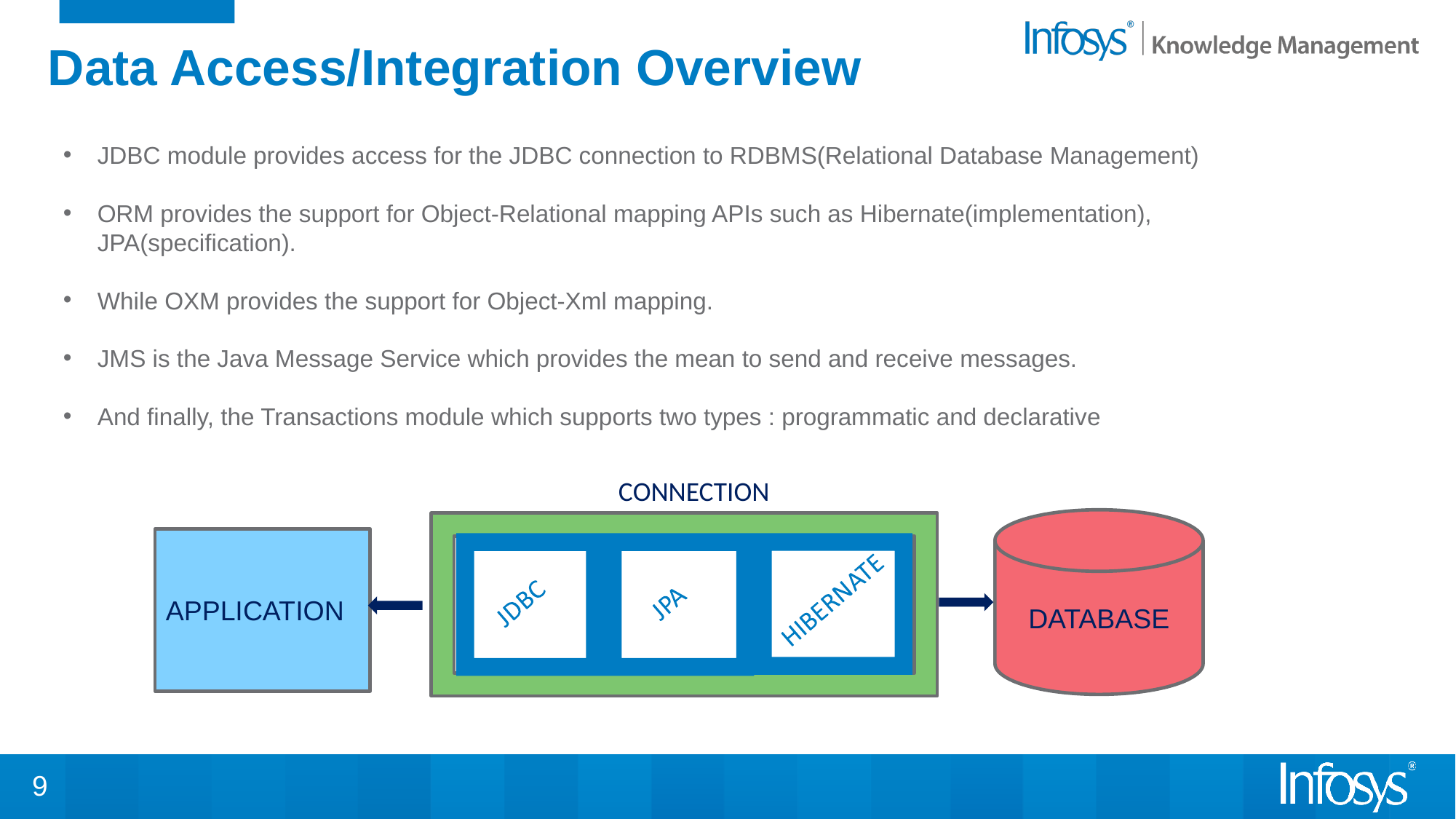

# Data Access/Integration Overview

JDBC module provides access for the JDBC connection to RDBMS(Relational Database Management)

ORM provides the support for Object-Relational mapping APIs such as Hibernate(implementation), JPA(specification).

While OXM provides the support for Object-Xml mapping.

JMS is the Java Message Service which provides the mean to send and receive messages.

And finally, the Transactions module which supports two types : programmatic and declarative

CONNECTION

DATABASE

APPLICATION

9